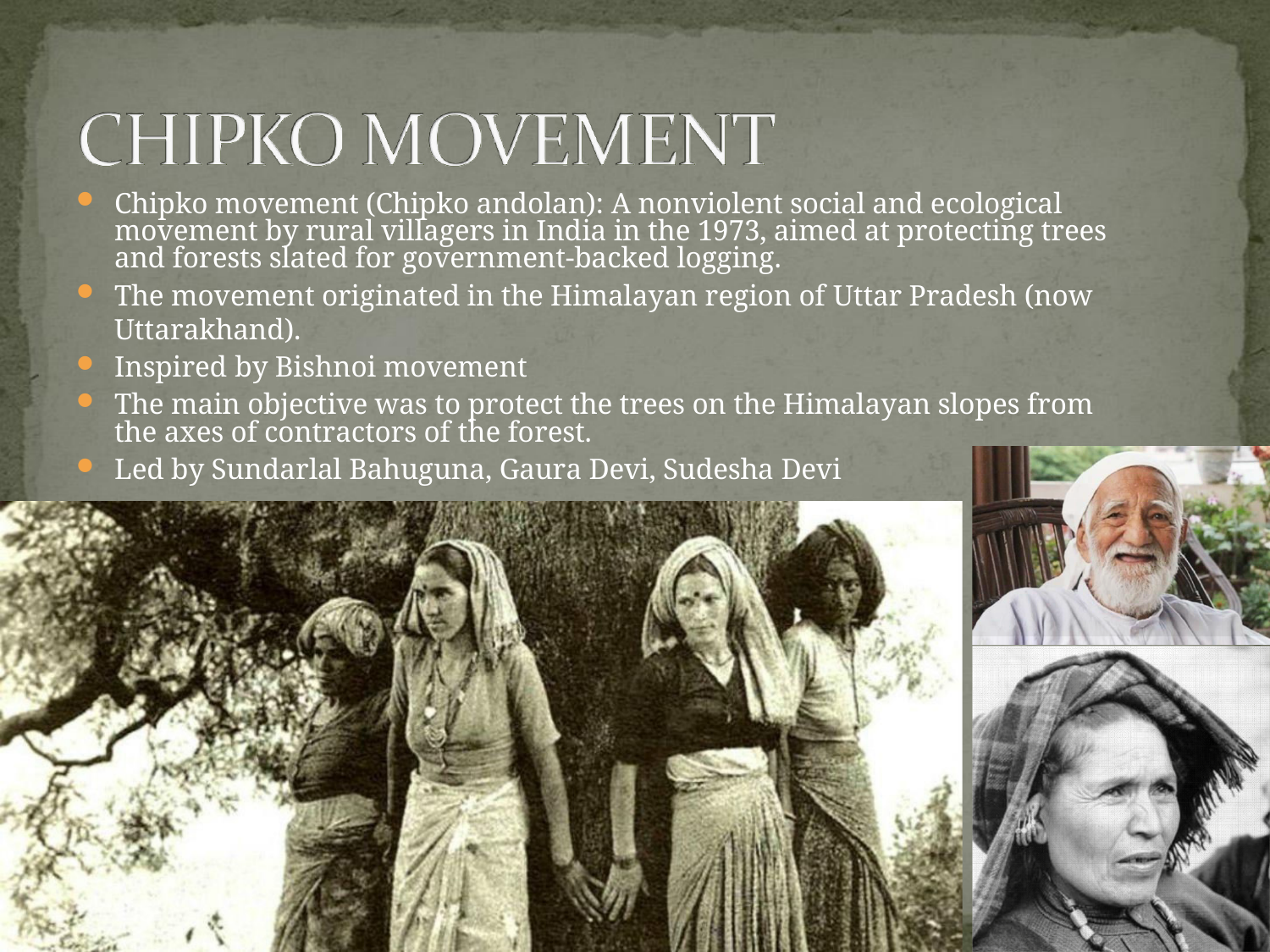

Chipko movement (Chipko andolan): A nonviolent social and ecological movement by rural villagers in India in the 1973, aimed at protecting trees and forests slated for government-backed logging.
The movement originated in the Himalayan region of Uttar Pradesh (now Uttarakhand).
Inspired by Bishnoi movement
The main objective was to protect the trees on the Himalayan slopes from the axes of contractors of the forest.
Led by Sundarlal Bahuguna, Gaura Devi, Sudesha Devi